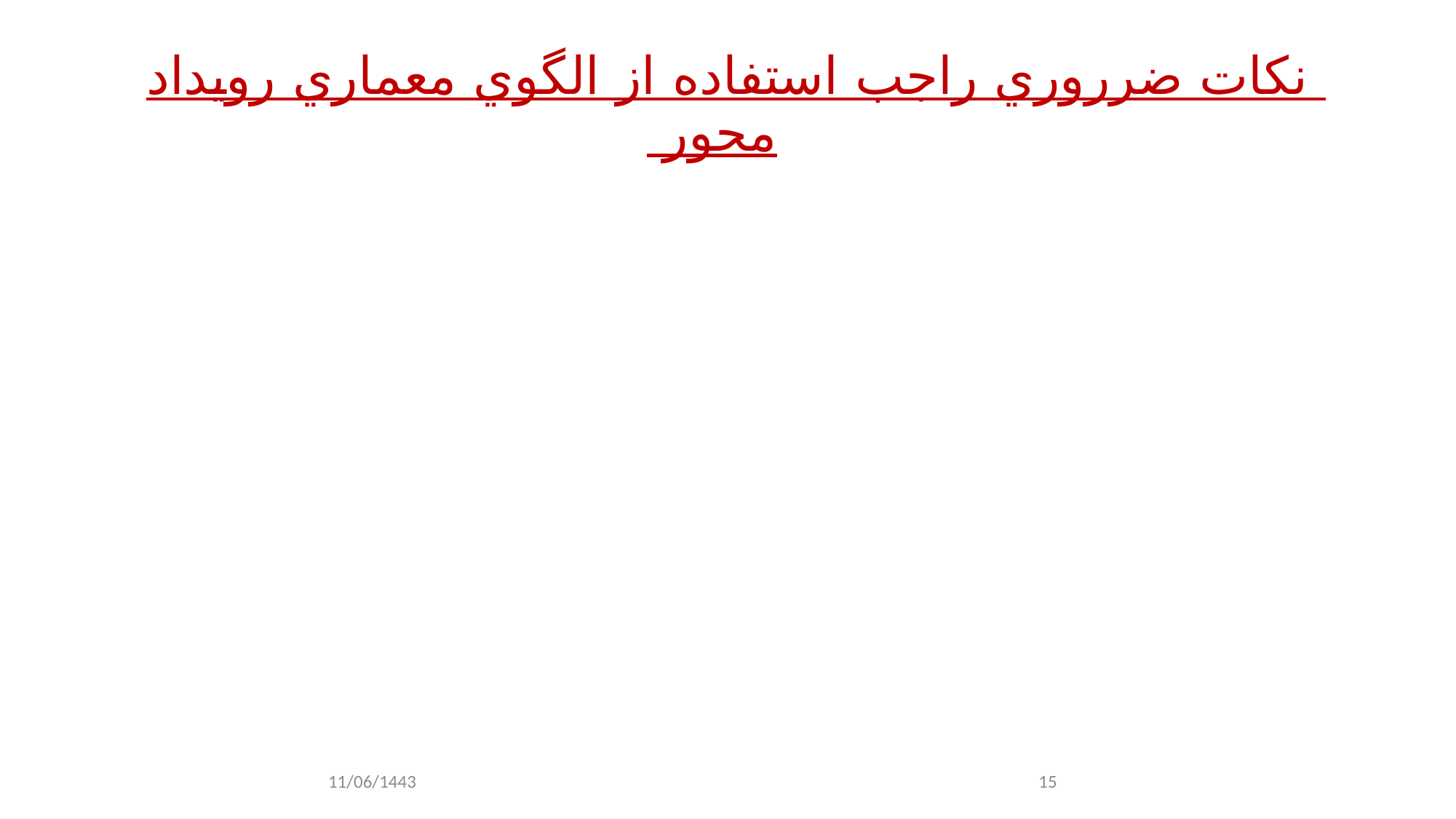

# نكات ضرروري راجب استفاده از الگوي معماري رويداد محور

11/06/1443
15